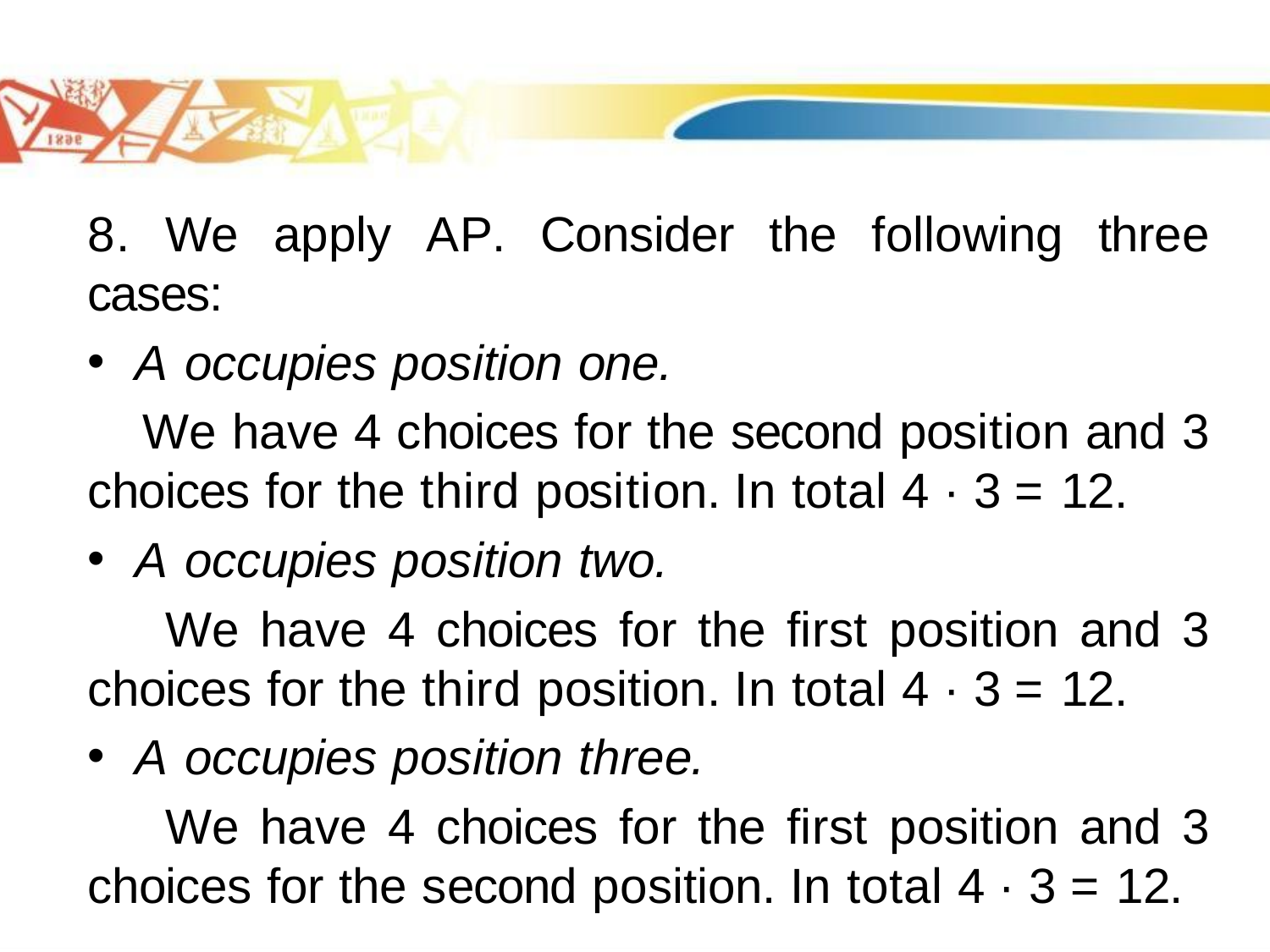

8. We apply AP. Consider the following three cases:
A occupies position one.
    We have 4 choices for the second position and 3 choices for the third position. In total 4 · 3 = 12.
A occupies position two.
    We have 4 choices for the first position and 3 choices for the third position. In total 4 · 3 = 12.
A occupies position three.
    We have 4 choices for the first position and 3 choices for the second position. In total 4 · 3 = 12.